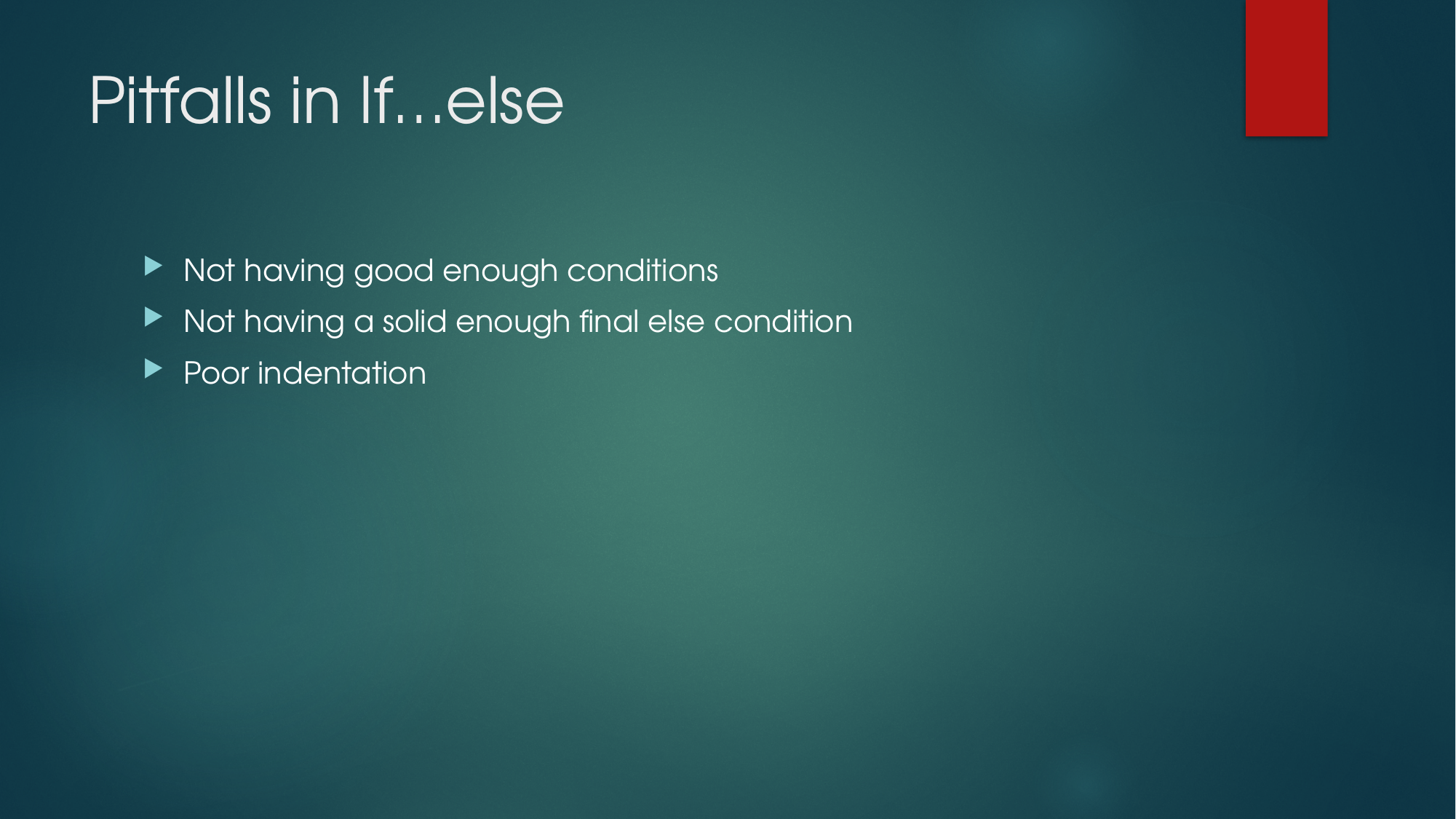

# Pitfalls in If…else
Not having good enough conditions
Not having a solid enough final else condition
Poor indentation